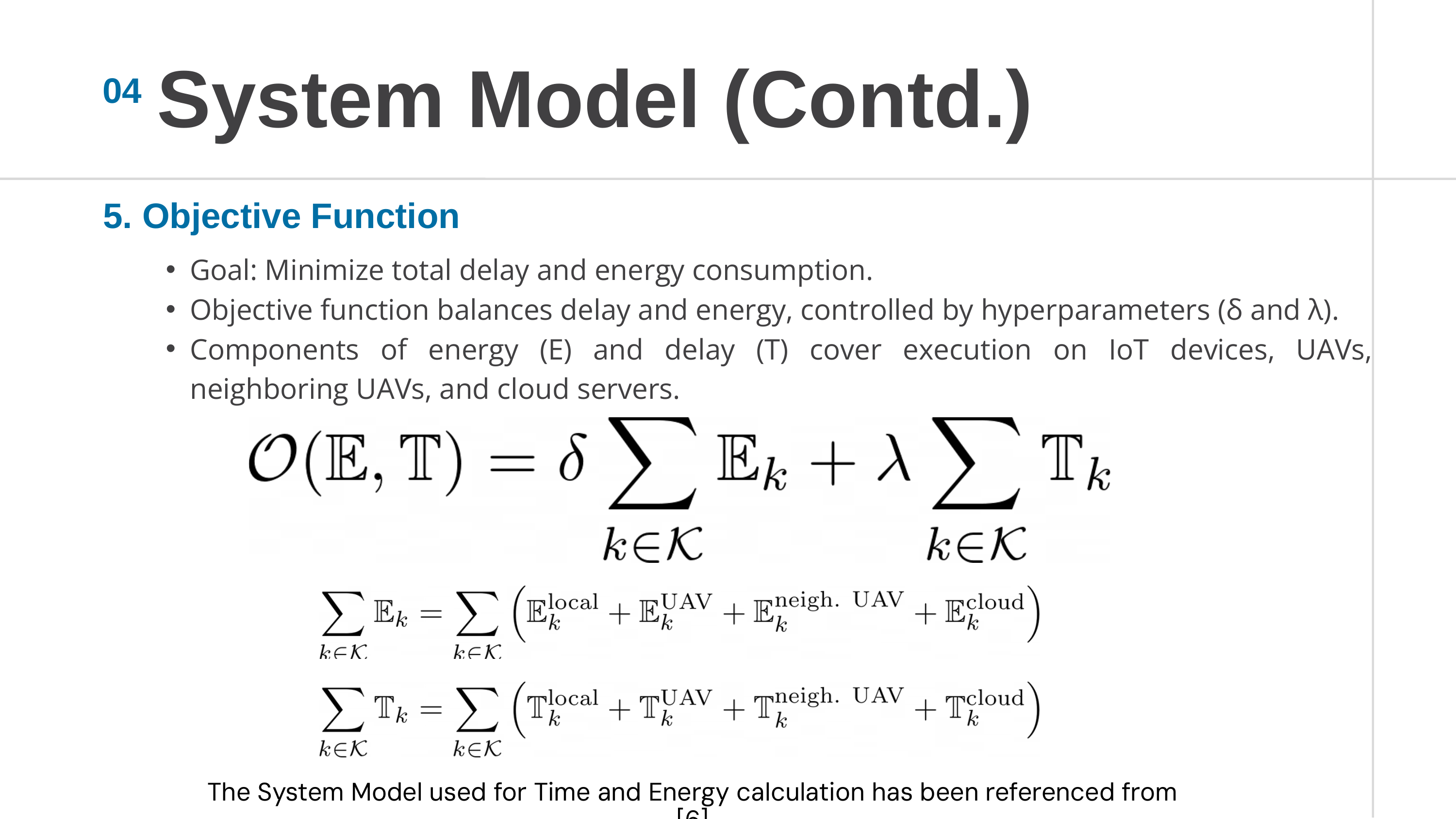

04
System Model (Contd.)

5. Objective Function
Goal: Minimize total delay and energy consumption.
Objective function balances delay and energy, controlled by hyperparameters (δ and λ).
Components of energy (E) and delay (T) cover execution on IoT devices, UAVs, neighboring UAVs, and cloud servers.

The System Model used for Time and Energy calculation has been referenced from [6]